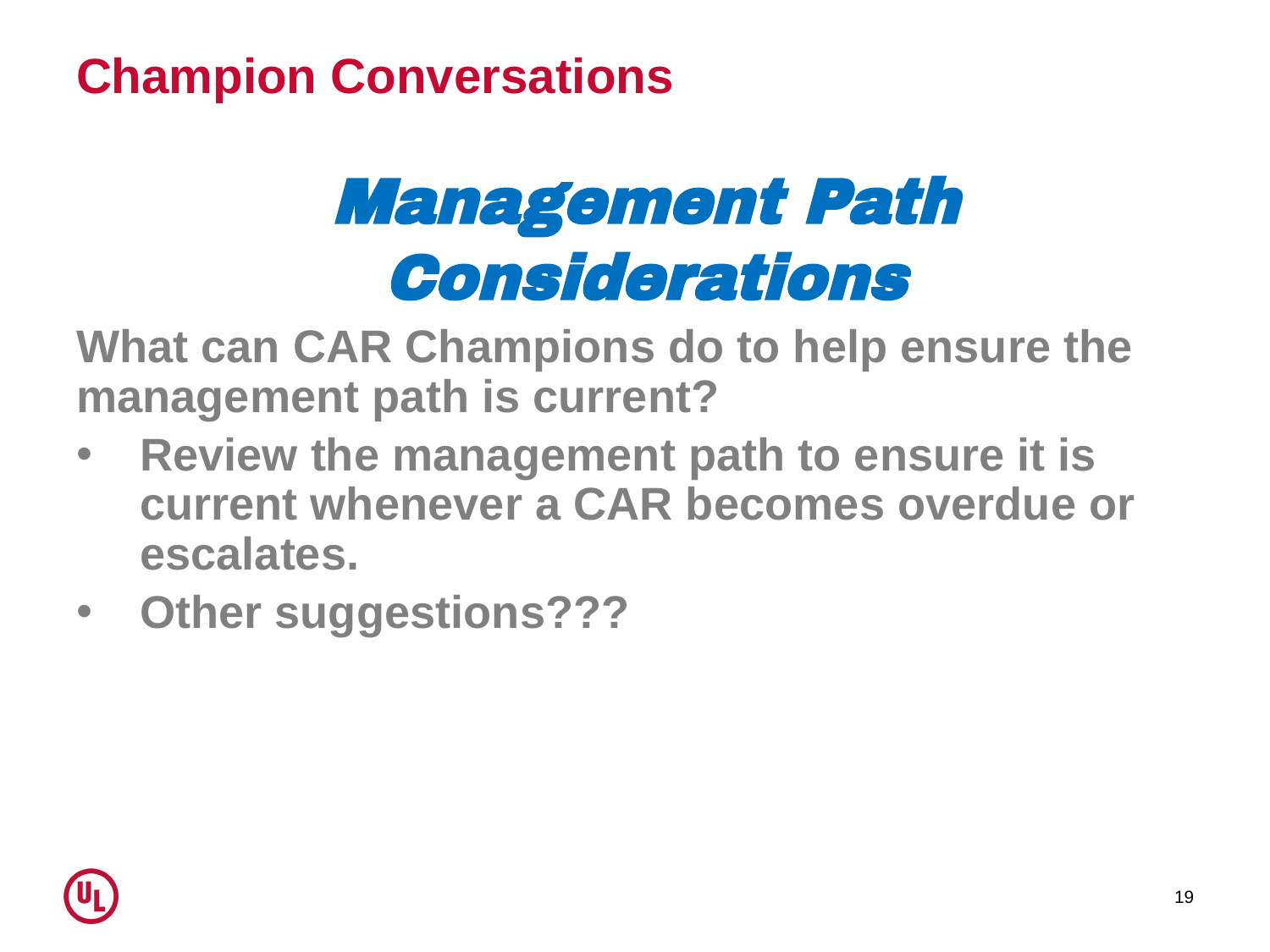

# Champion Conversations
Management Path
Considerations
What can CAR Champions do to help ensure the management path is current?
Review the management path to ensure it is current whenever a CAR becomes overdue or escalates.
Other suggestions???

19